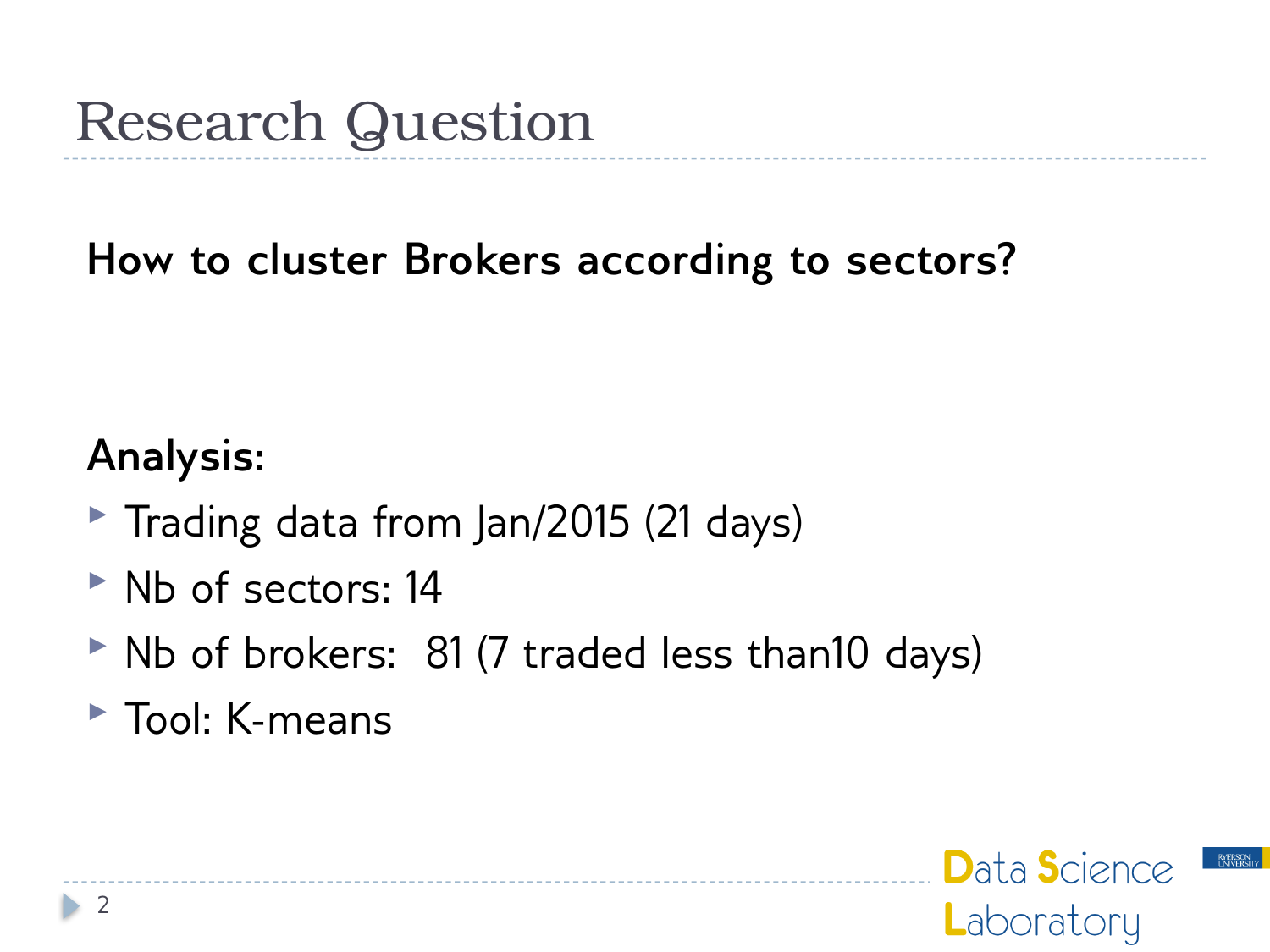

# Research Question
How to cluster Brokers according to sectors?

Analysis:
Trading data from Jan/2015 (21 days)
Nb of sectors: 14
Nb of brokers:  81 (7 traded less than10 days)
Tool: K-means

2